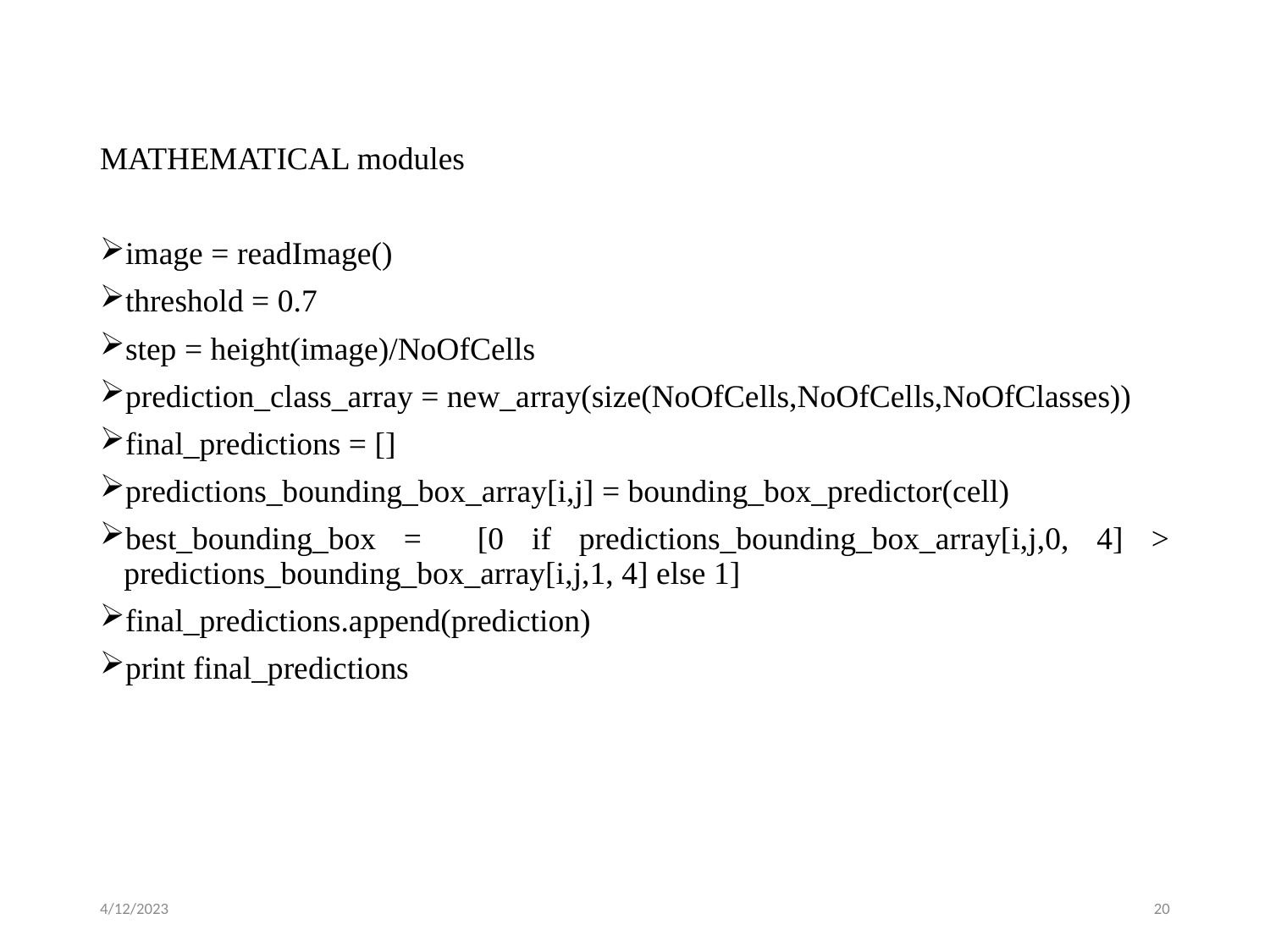

MATHEMATICAL modules

image = readImage()
threshold = 0.7
step = height(image)/NoOfCells
prediction_class_array = new_array(size(NoOfCells,NoOfCells,NoOfClasses))
final_predictions = []
predictions_bounding_box_array[i,j] = bounding_box_predictor(cell)
best_bounding_box =  [0 if predictions_bounding_box_array[i,j,0, 4] > predictions_bounding_box_array[i,j,1, 4] else 1]
final_predictions.append(prediction)
print final_predictions

4/12/2023
20